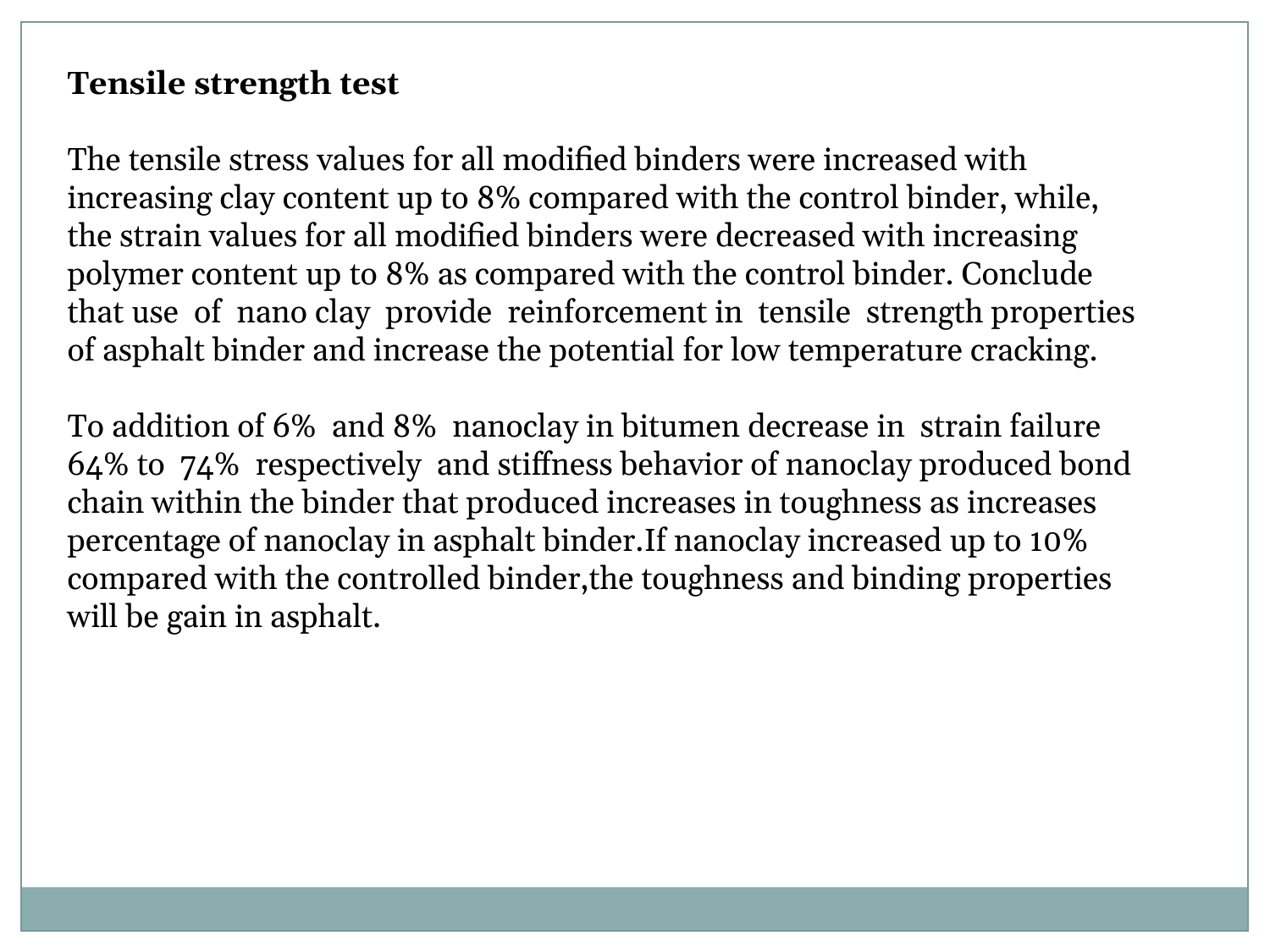

Tensile strength test

The tensile stress values for all modified binders were increased with increasing clay content up to 8% compared with the control binder, while, the strain values for all modified binders were decreased with increasing polymer content up to 8% as compared with the control binder. Conclude  that use  of  nano clay  provide  reinforcement in  tensile  strength properties of asphalt binder and increase the potential for low temperature cracking.

To addition of 6%  and 8%  nanoclay in bitumen decrease in  strain failure  64% to  74%  respectively  and stiffness behavior of nanoclay produced bond chain within the binder that produced increases in toughness as increases  percentage of nanoclay in asphalt binder.If nanoclay increased up to 10% compared with the controlled binder,the toughness and binding properties will be gain in asphalt.